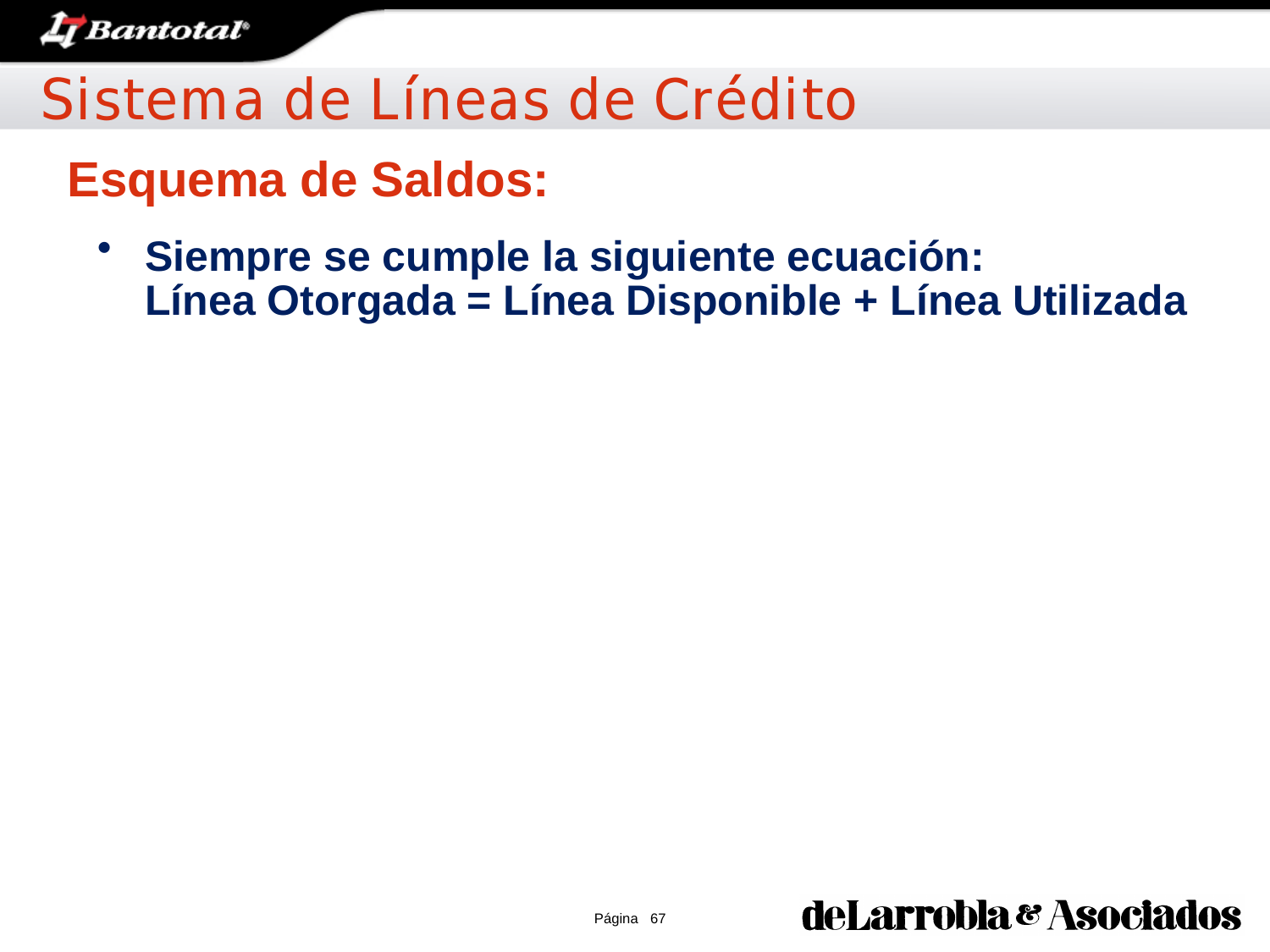

Sistema de Líneas de Crédito
Esquema de Saldos:
Siempre se cumple la siguiente ecuación:
	Línea Otorgada = Línea Disponible + Línea Utilizada